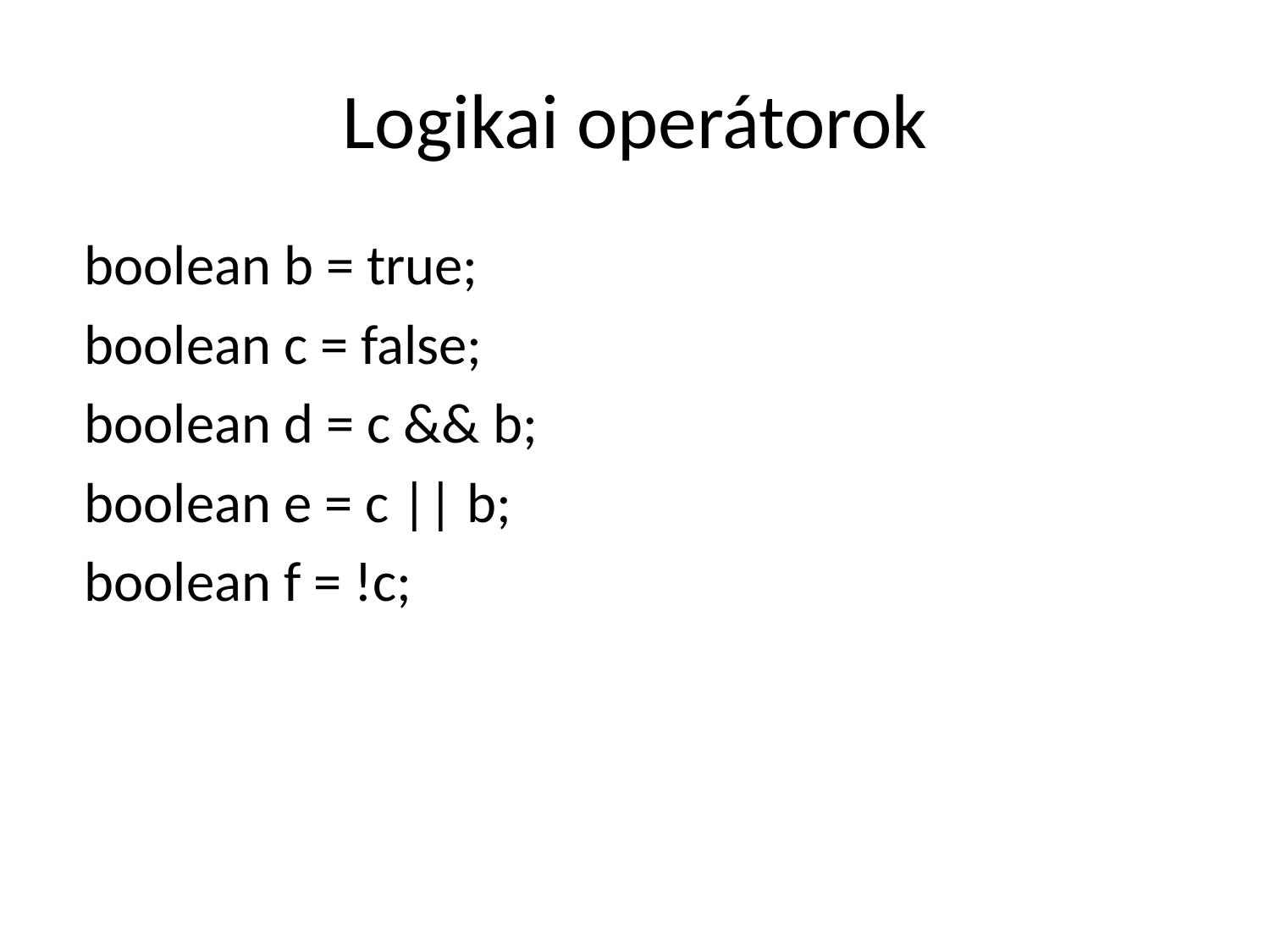

# Logikai operátorok
boolean b = true;
boolean c = false;
boolean d = c && b;
boolean e = c || b;
boolean f = !c;